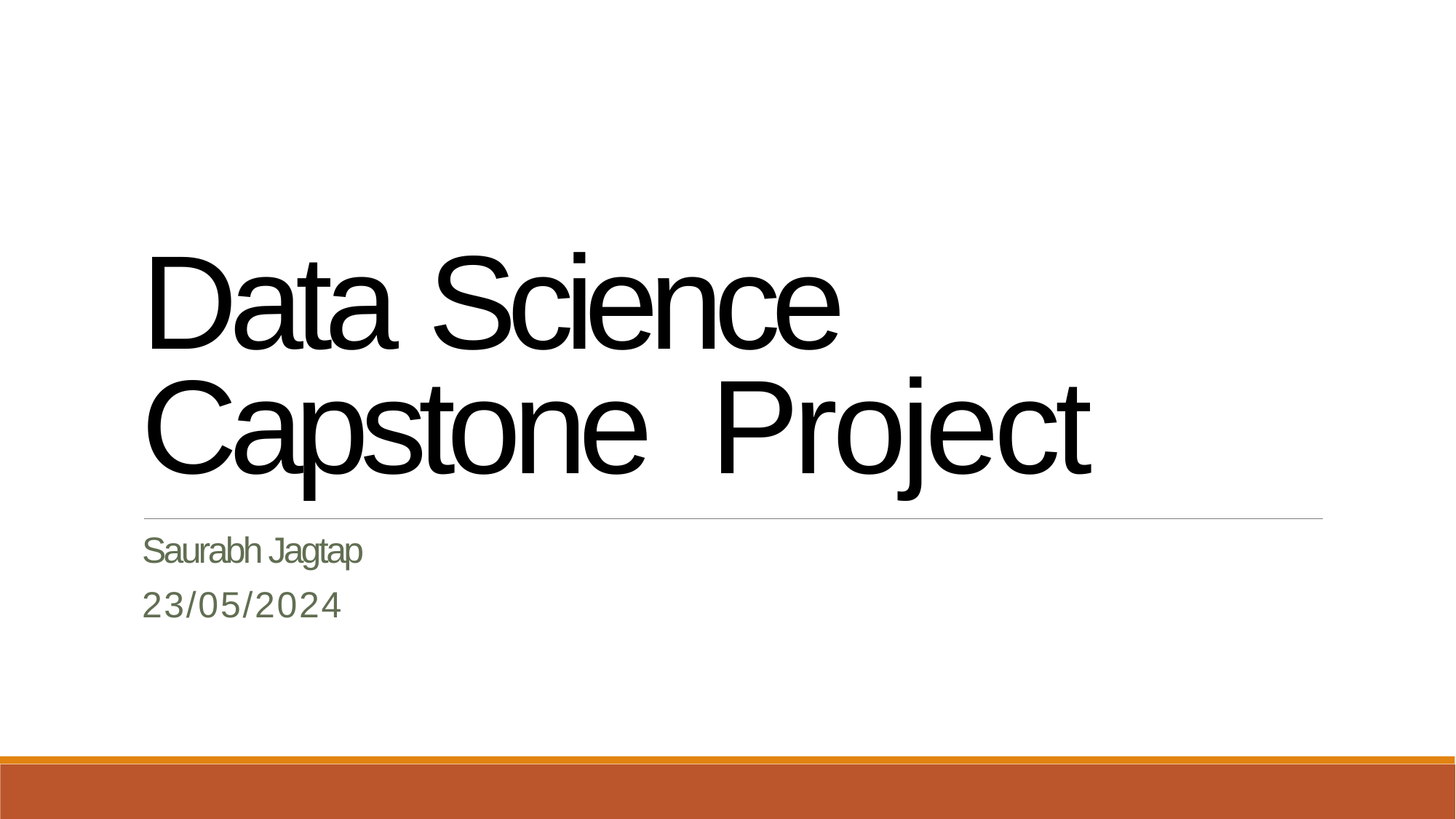

Data Science Capstone  Project
Saurabh Jagtap
23/05/2024